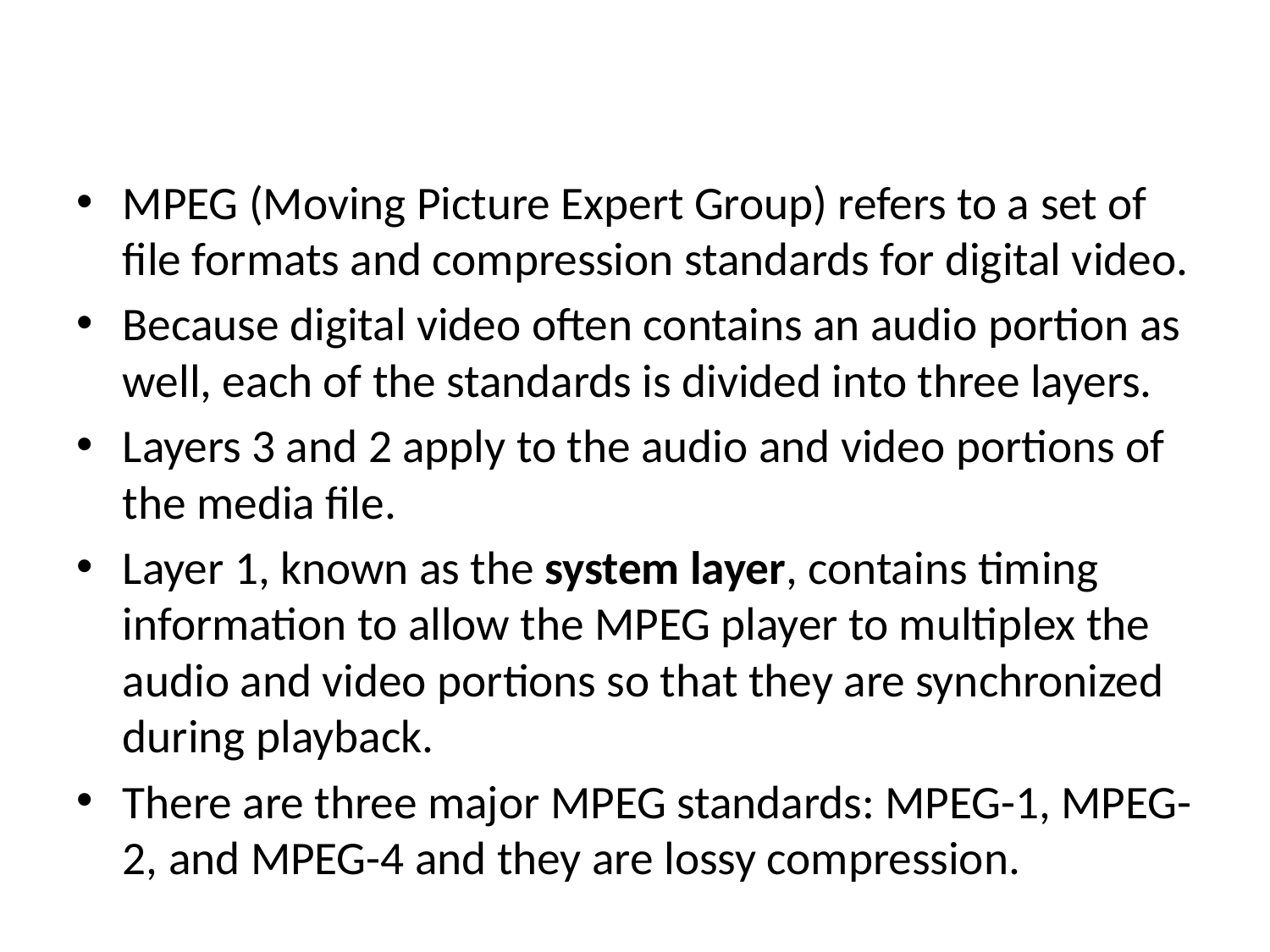

#
MPEG (Moving Picture Expert Group) refers to a set of file formats and compression standards for digital video.
Because digital video often contains an audio portion as well, each of the standards is divided into three layers.
Layers 3 and 2 apply to the audio and video portions of the media file.
Layer 1, known as the system layer, contains timing information to allow the MPEG player to multiplex the audio and video portions so that they are synchronized during playback.
There are three major MPEG standards: MPEG-1, MPEG-2, and MPEG-4 and they are lossy compression.